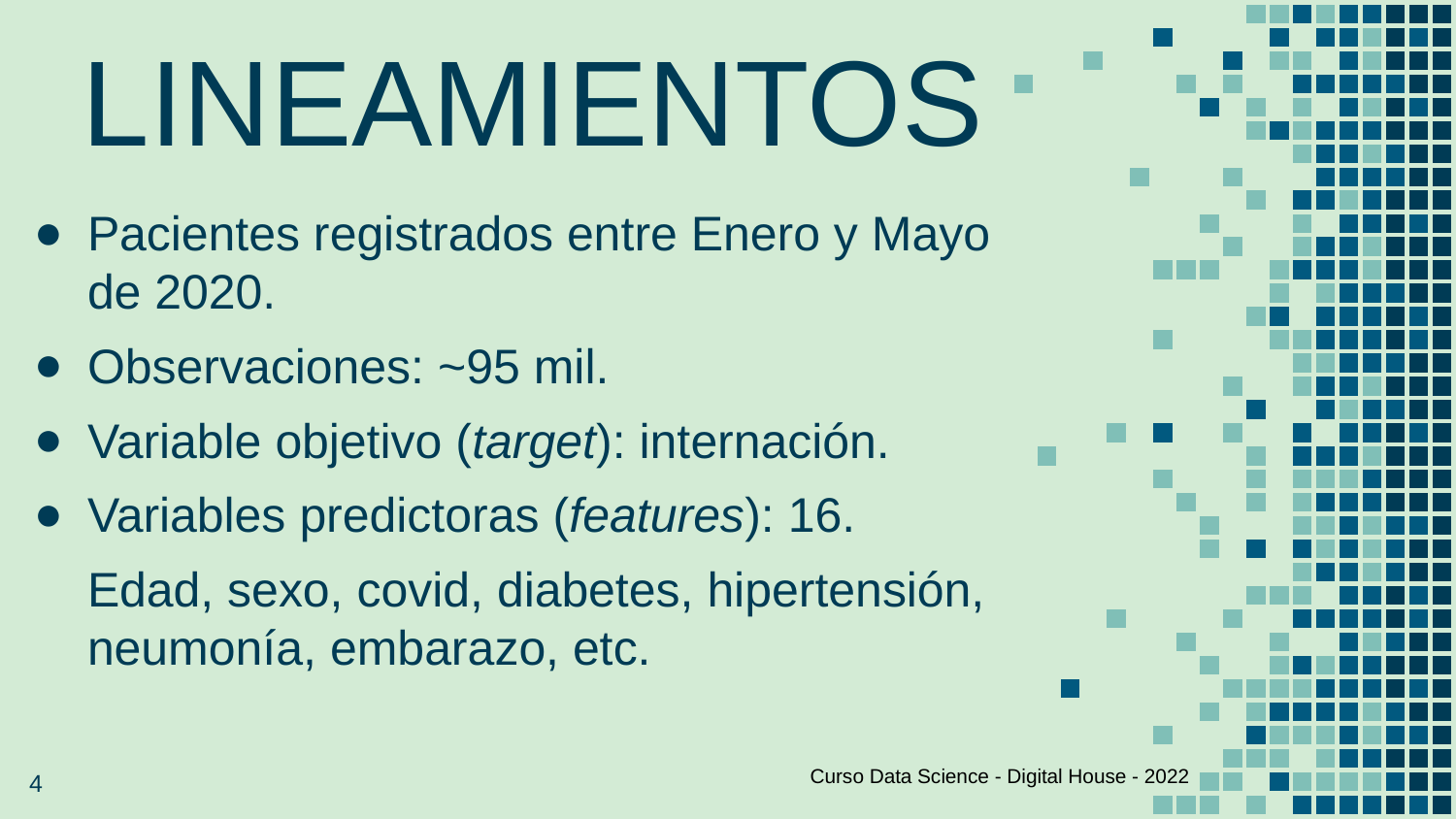

LINEAMIENTOS
Pacientes registrados entre Enero y Mayo de 2020.
Observaciones: ~95 mil.
Variable objetivo (target): internación.
Variables predictoras (features): 16.
Edad, sexo, covid, diabetes, hipertensión, neumonía, embarazo, etc.

4
Curso Data Science - Digital House - 2022